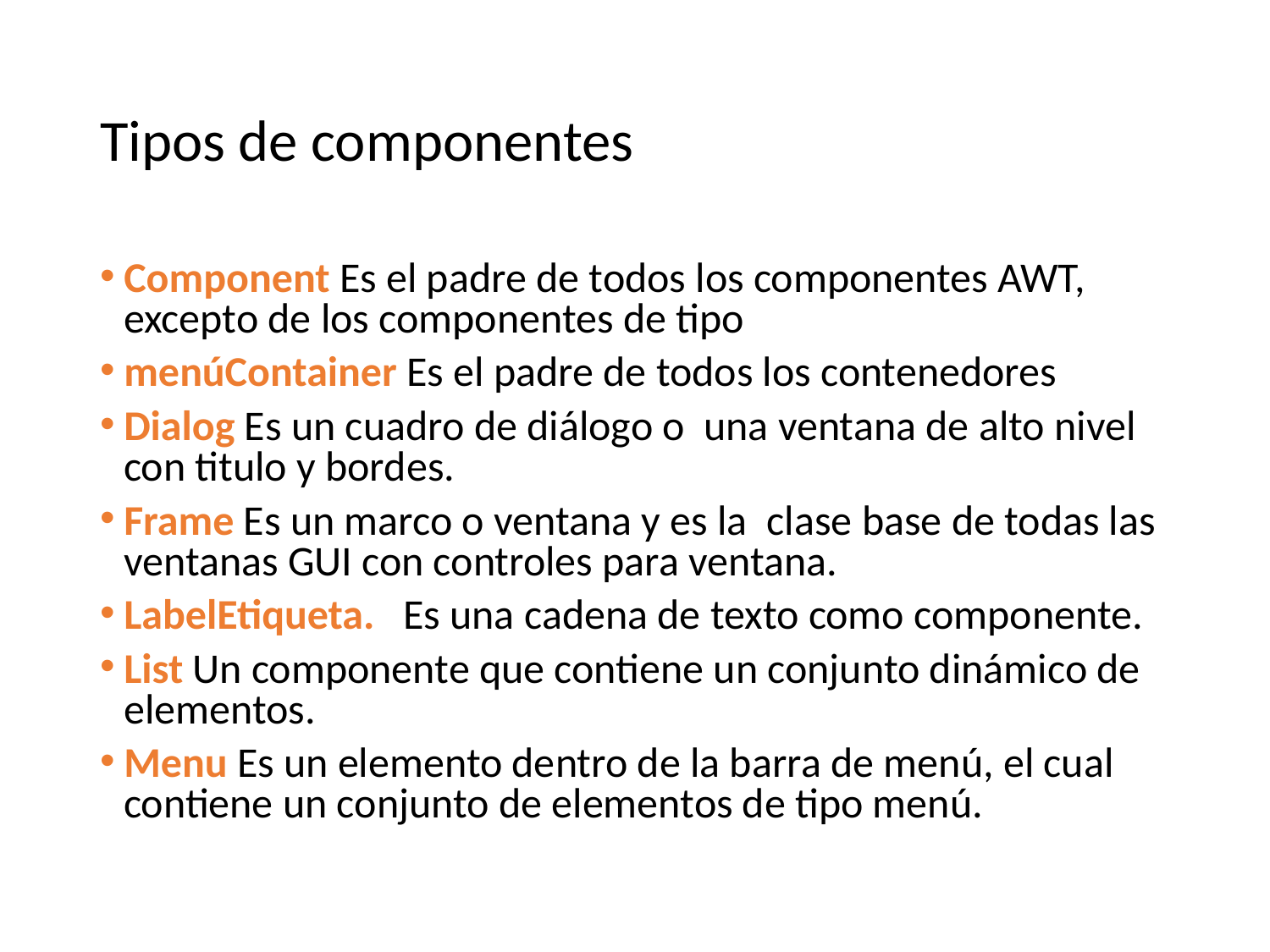

# Tipos de componentes
Component Es el padre de todos los componentes AWT, excepto de los componentes de tipo
menúContainer Es el padre de todos los contenedores
Dialog Es un cuadro de diálogo o  una ventana de alto nivel con titulo y bordes.
Frame Es un marco o ventana y es la  clase base de todas las ventanas GUI con controles para ventana.
LabelEtiqueta.   Es una cadena de texto como componente.
List Un componente que contiene un conjunto dinámico de elementos.
Menu Es un elemento dentro de la barra de menú, el cual contiene un conjunto de elementos de tipo menú.